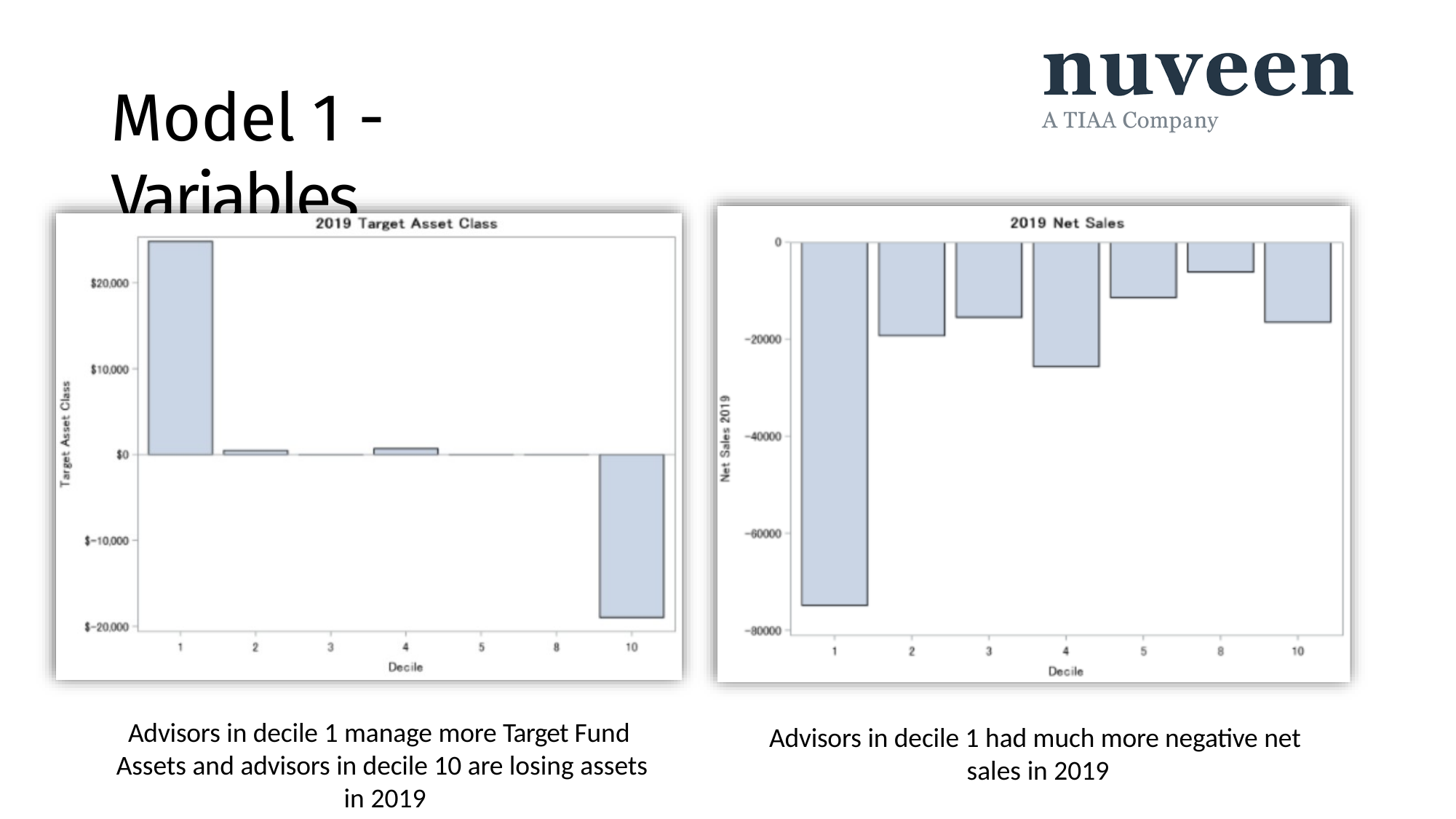

# Model 1 - Variables

Advisors in decile 1 manage more Target Fund  Assets and advisors in decile 10 are losing assets  in 2019
Advisors in decile 1 had much more negative net  sales in 2019